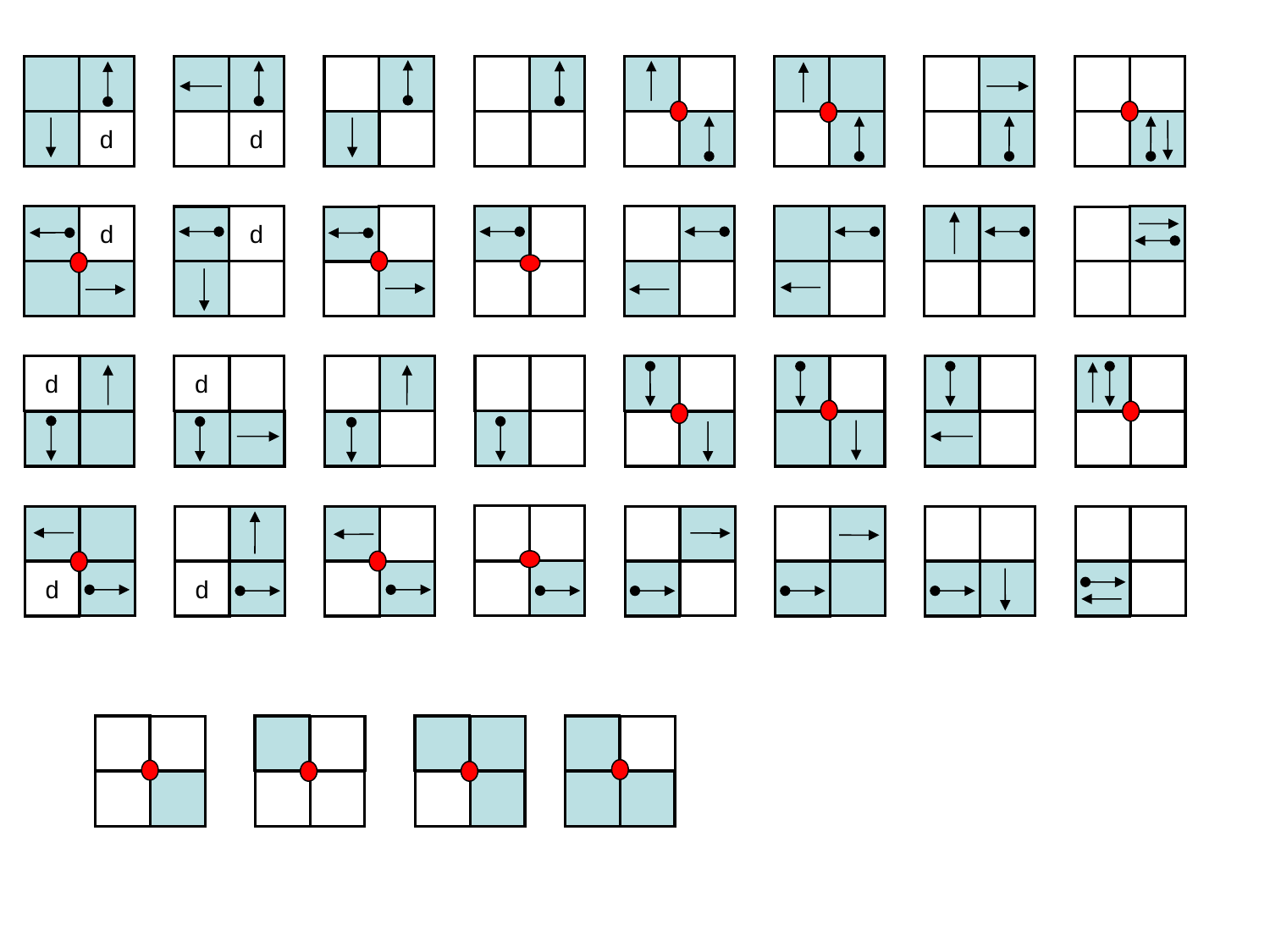

d

d
d

d

d

d

d

d